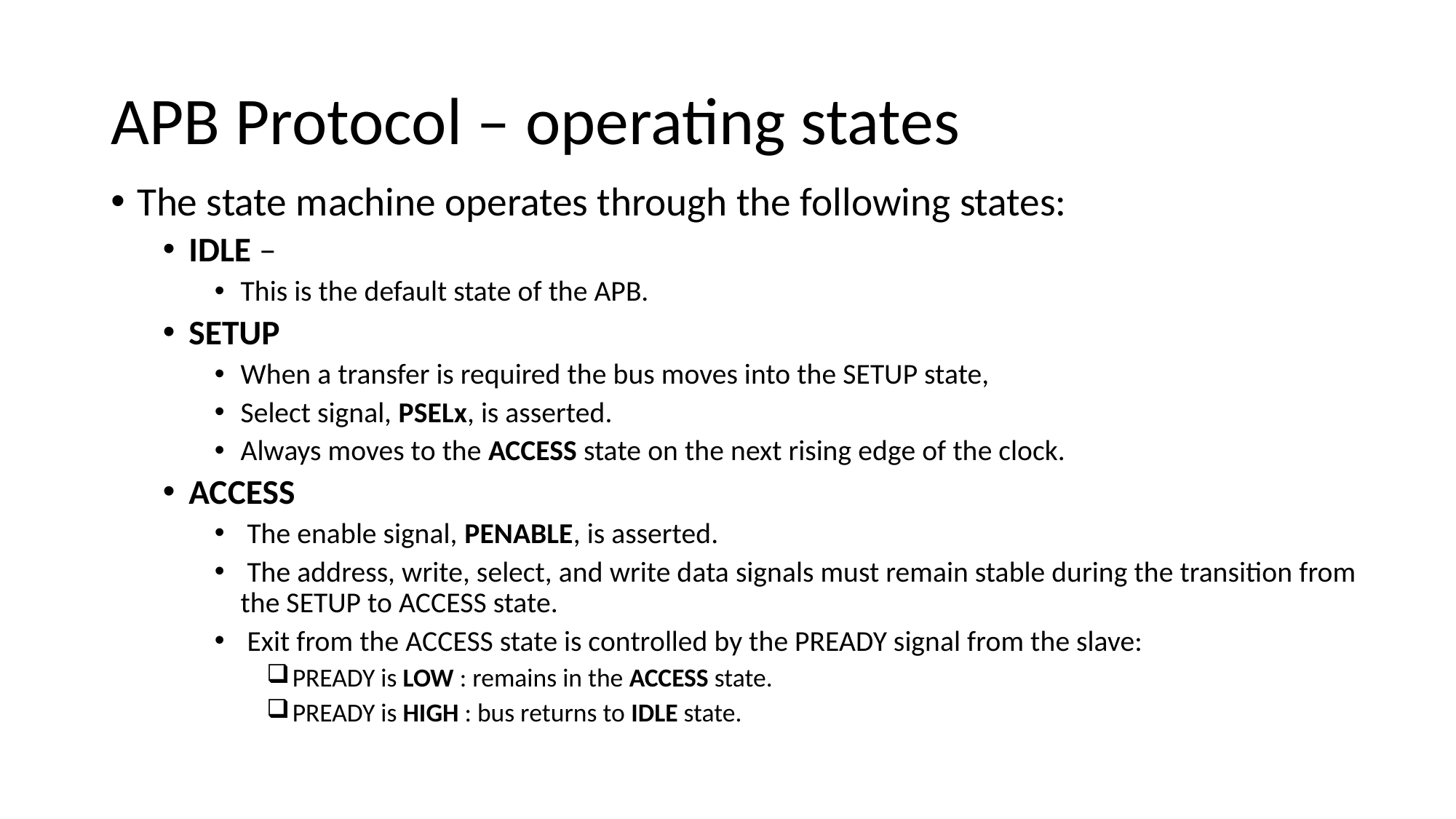

# APB Protocol – operating states
The state machine operates through the following states:
IDLE –
This is the default state of the APB.
SETUP
When a transfer is required the bus moves into the SETUP state,
Select signal, PSELx, is asserted.
Always moves to the ACCESS state on the next rising edge of the clock.
ACCESS
 The enable signal, PENABLE, is asserted.
 The address, write, select, and write data signals must remain stable during the transition from the SETUP to ACCESS state.
 Exit from the ACCESS state is controlled by the PREADY signal from the slave:
PREADY is LOW : remains in the ACCESS state.
PREADY is HIGH : bus returns to IDLE state.